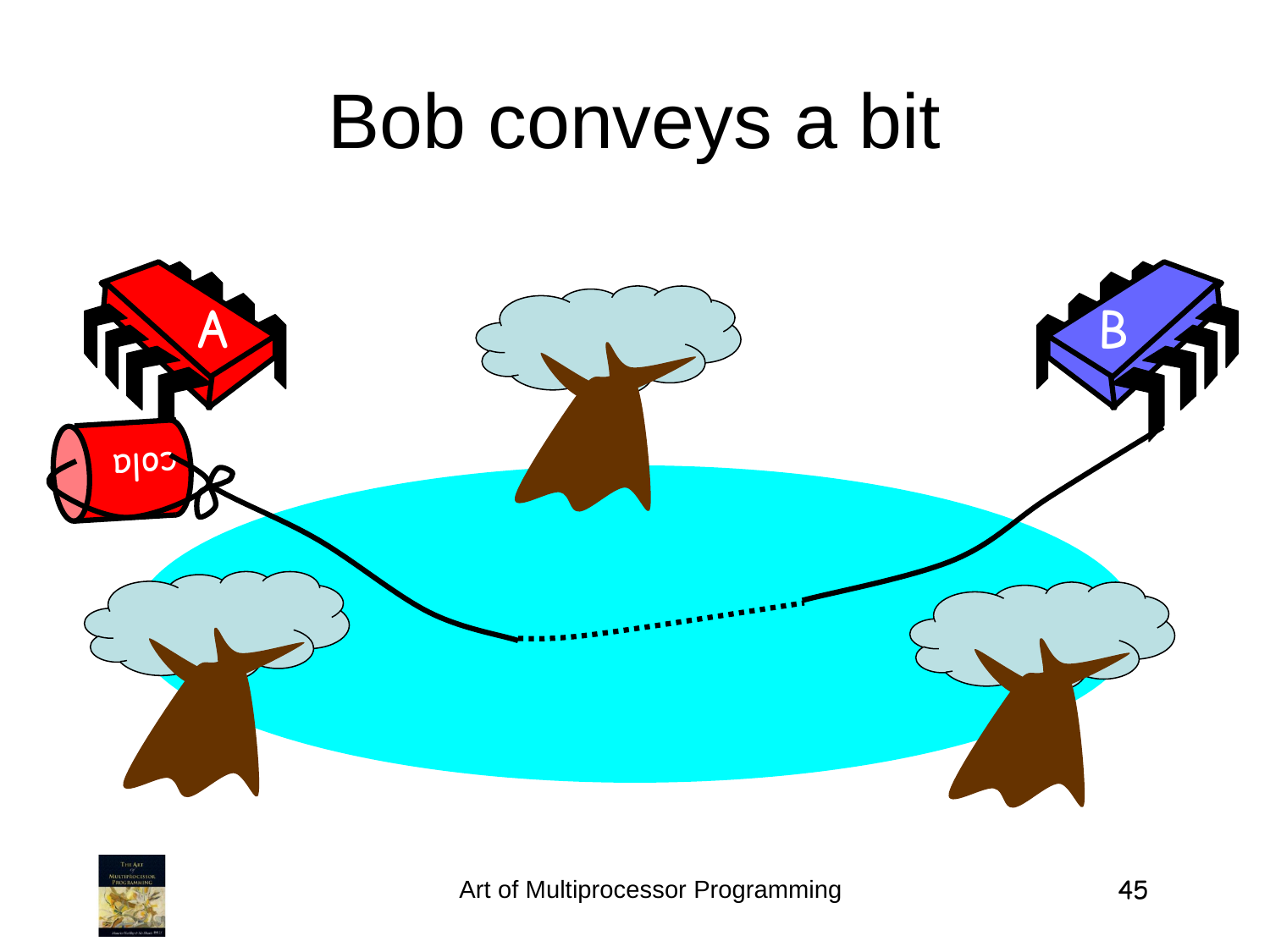

Bob conveys a bit

A
B

cola

Art of Multiprocessor Programming
45